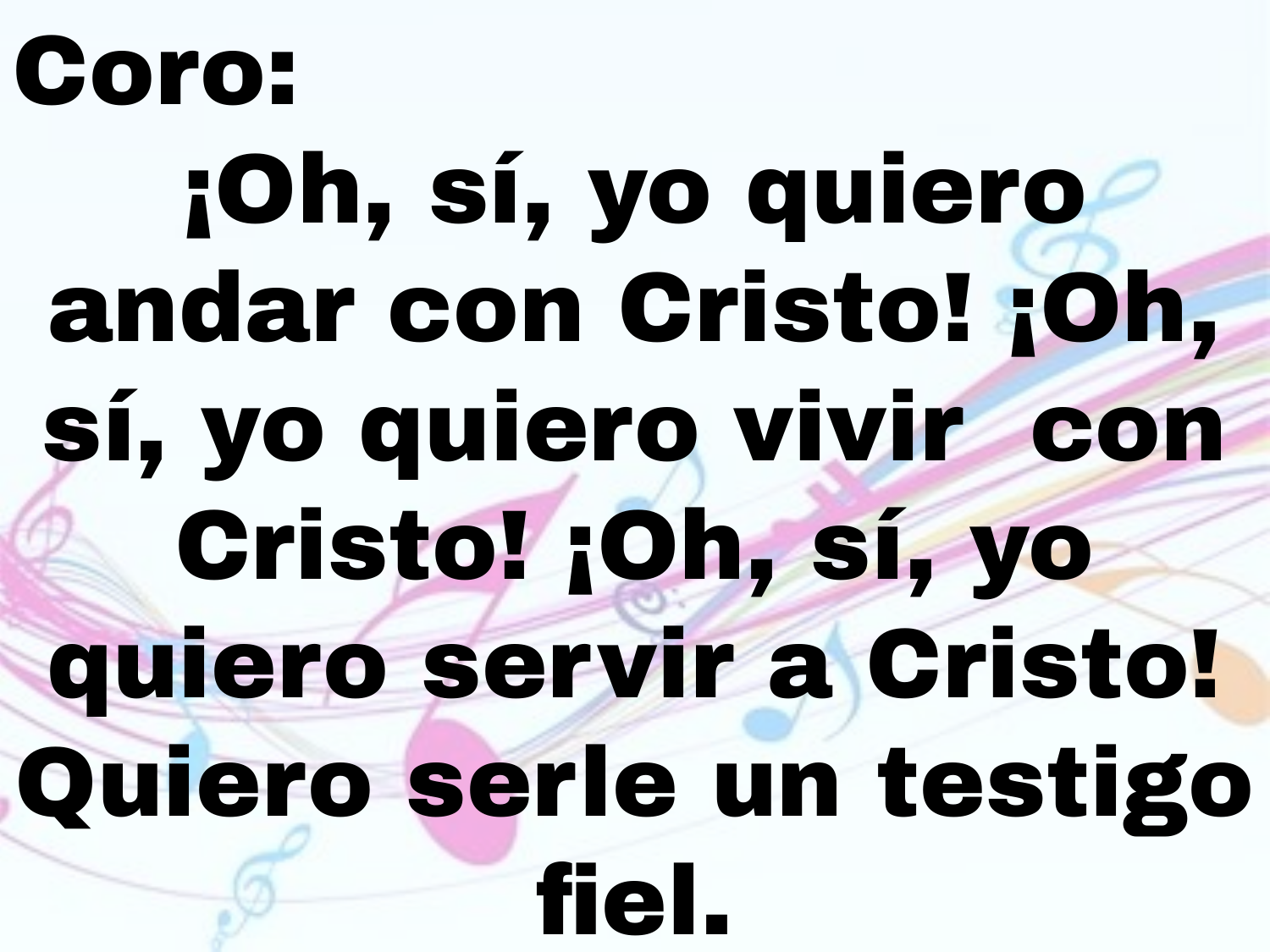

Coro:
¡Oh, sí, yo quiero andar con Cristo! ¡Oh, sí, yo quiero vivir  con Cristo! ¡Oh, sí, yo quiero servir a Cristo! Quiero serle un testigo fiel.